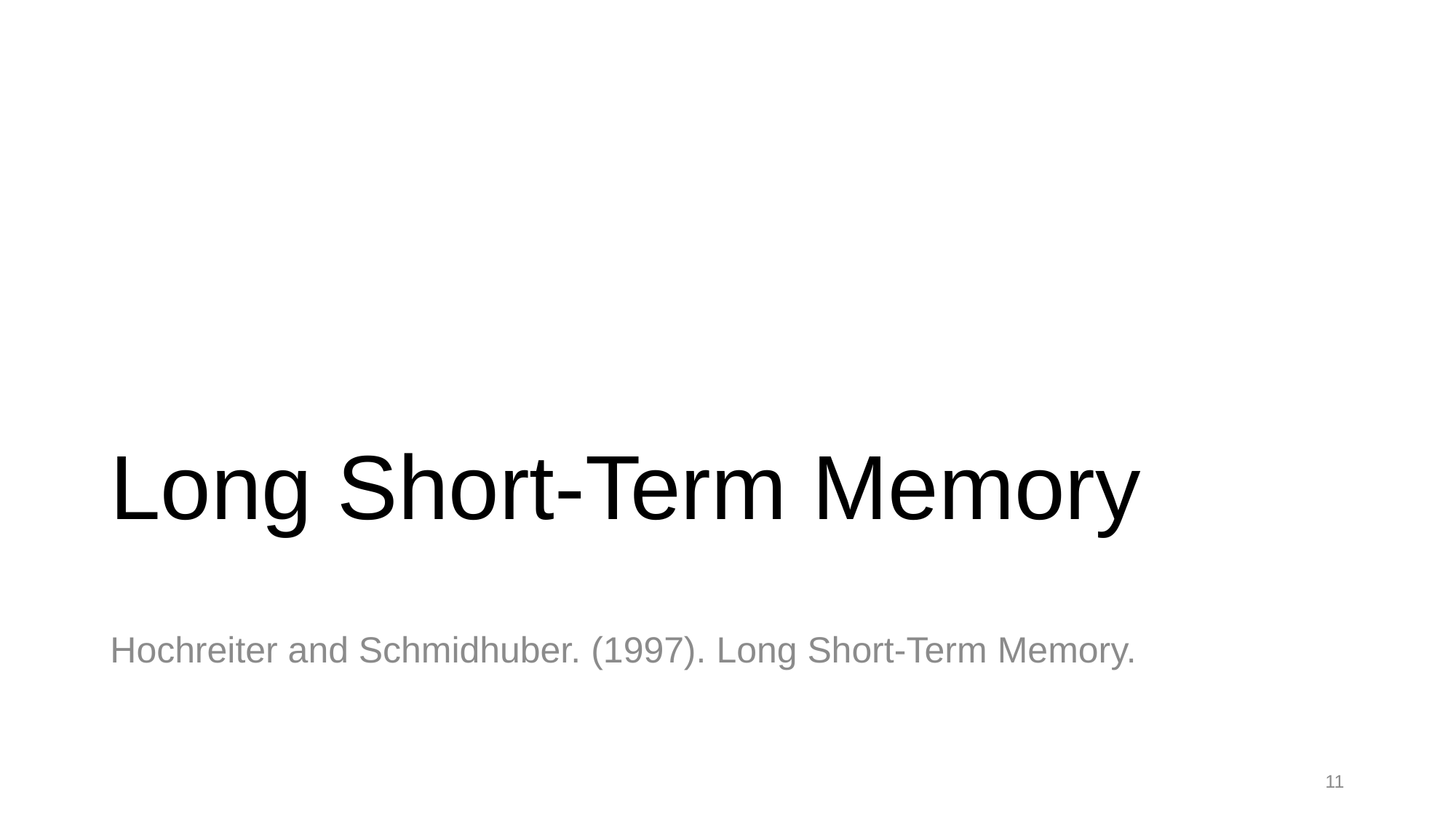

# Long Short-Term Memory
Hochreiter and Schmidhuber. (1997). Long Short-Term Memory.
11